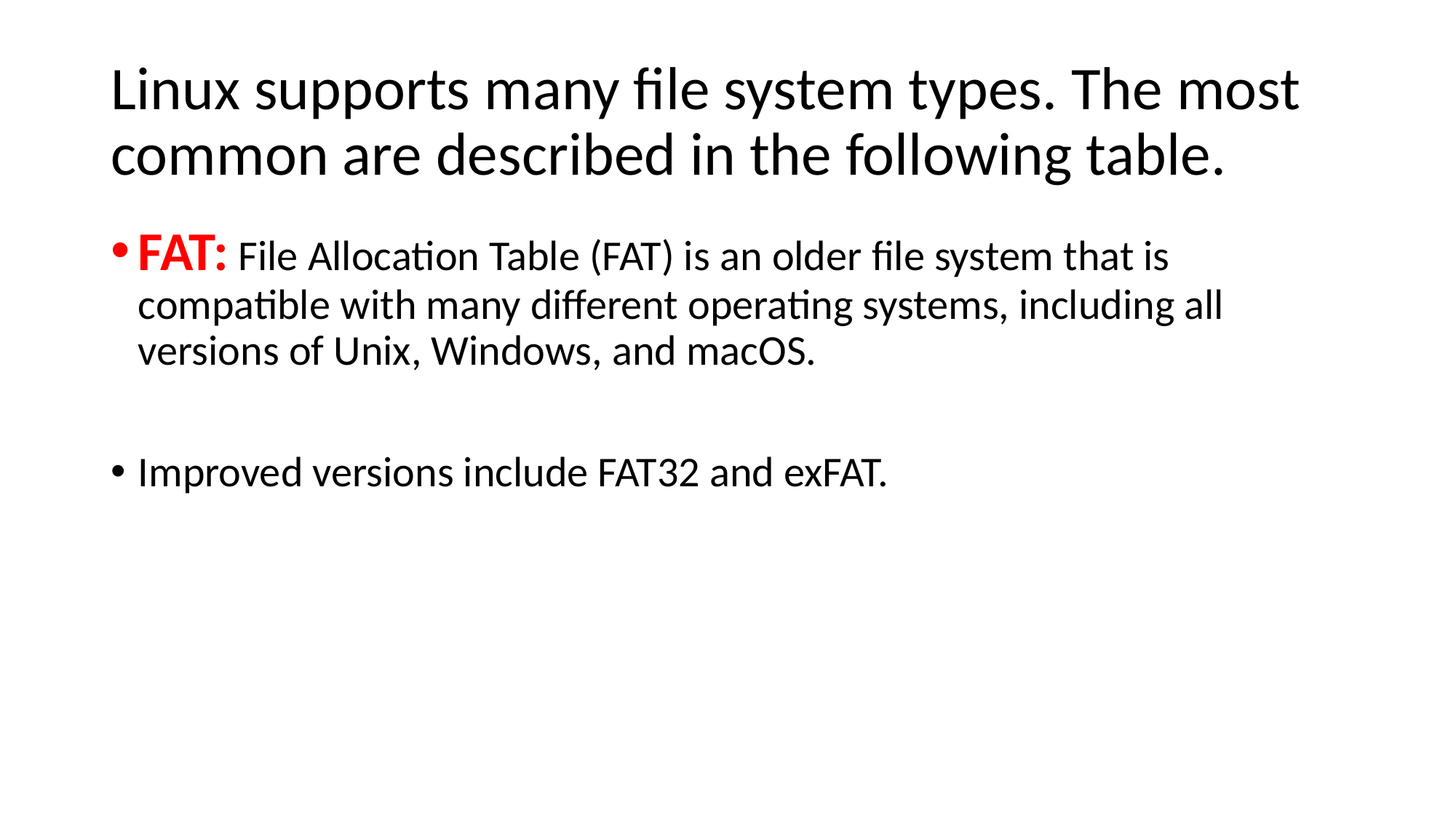

# Linux supports many file system types. The most common are described in the following table.
FAT: File Allocation Table (FAT) is an older file system that is
compatible with many different operating systems, including all
versions of Unix, Windows, and macOS.

Improved versions include FAT32 and exFAT.